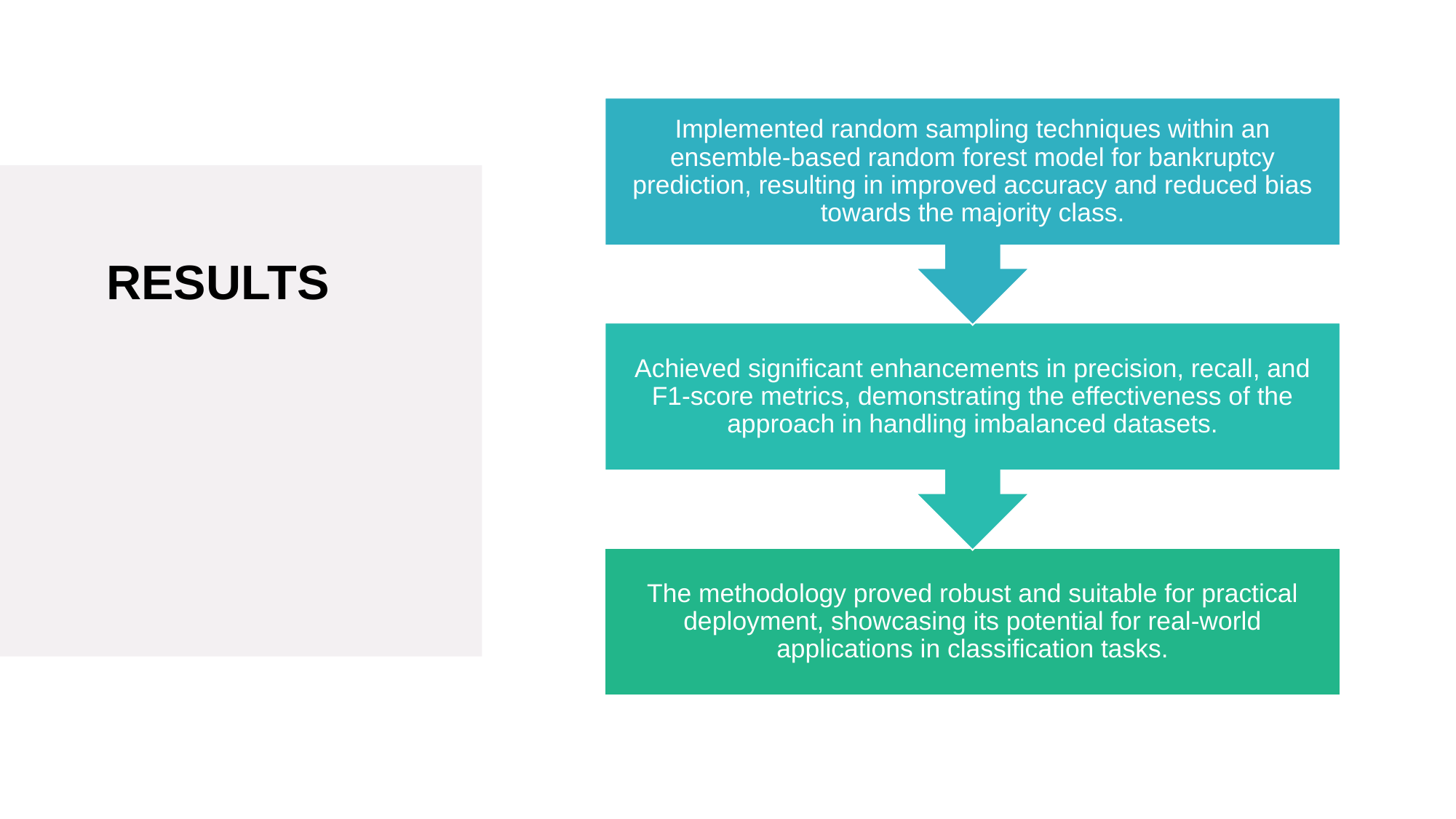

The methodology proved robust and suitable for practical deployment, showcasing its potential for real-world applications in classification tasks.
Achieved significant enhancements in precision, recall, and F1-score metrics, demonstrating the effectiveness of the approach in handling imbalanced datasets.
Implemented random sampling techniques within an ensemble-based random forest model for bankruptcy prediction, resulting in improved accuracy and reduced bias towards the majority class.

# RESULTS